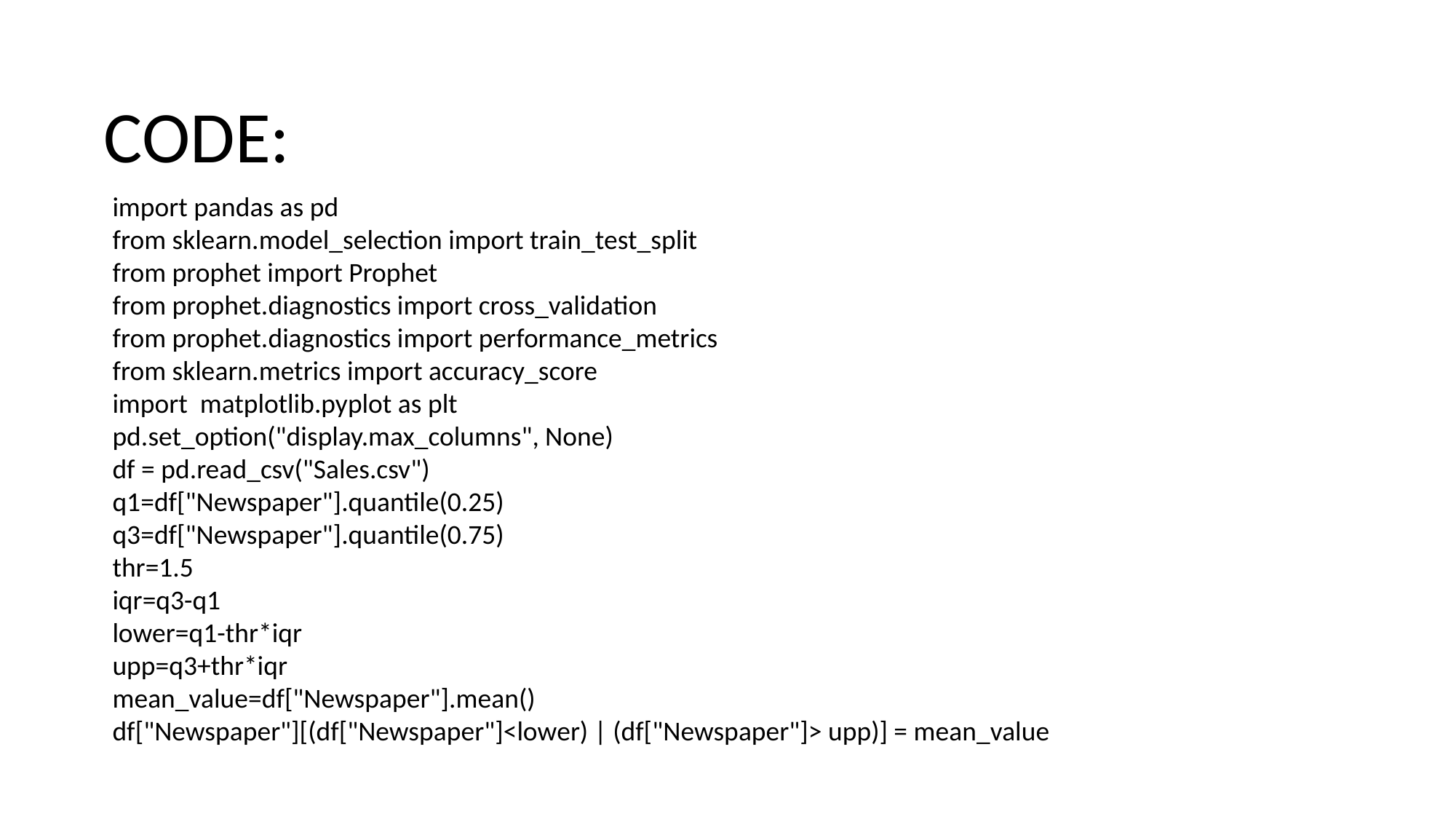

CODE:
import pandas as pd
from sklearn.model_selection import train_test_split
from prophet import Prophet
from prophet.diagnostics import cross_validation
from prophet.diagnostics import performance_metrics
from sklearn.metrics import accuracy_score
import  matplotlib.pyplot as plt
pd.set_option("display.max_columns", None)
df = pd.read_csv("Sales.csv")
q1=df["Newspaper"].quantile(0.25)
q3=df["Newspaper"].quantile(0.75)
thr=1.5
iqr=q3-q1
lower=q1-thr*iqr
upp=q3+thr*iqr
mean_value=df["Newspaper"].mean()
df["Newspaper"][(df["Newspaper"]<lower) | (df["Newspaper"]> upp)] = mean_value